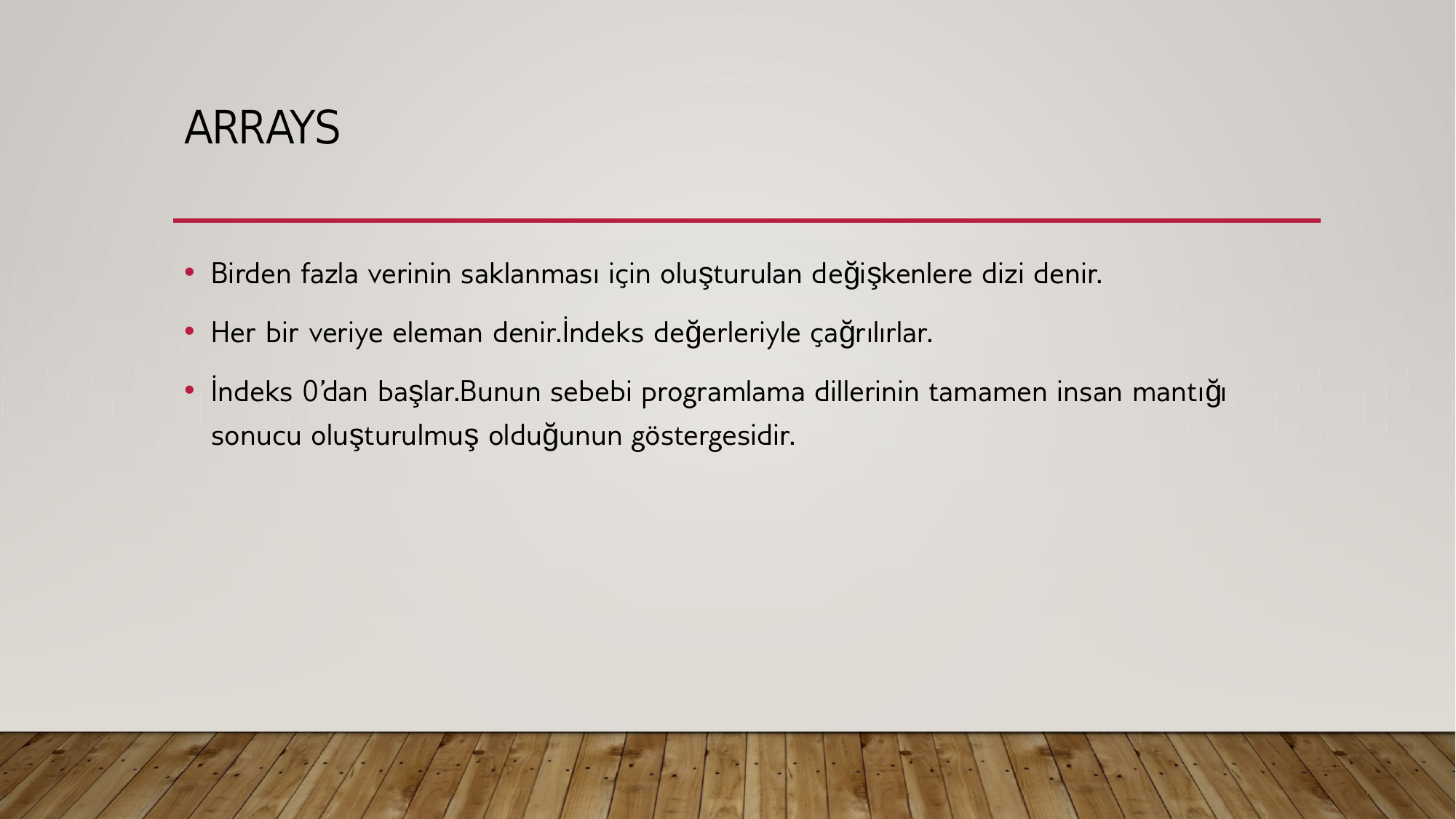

# ARRAYS
Birden fazla verinin saklanması için oluşturulan değişkenlere dizi denir.
Her bir veriye eleman denir.İndeks değerleriyle çağrılırlar.
İndeks 0’dan başlar.Bunun sebebi programlama dillerinin tamamen insan mantığı sonucu oluşturulmuş olduğunun göstergesidir.